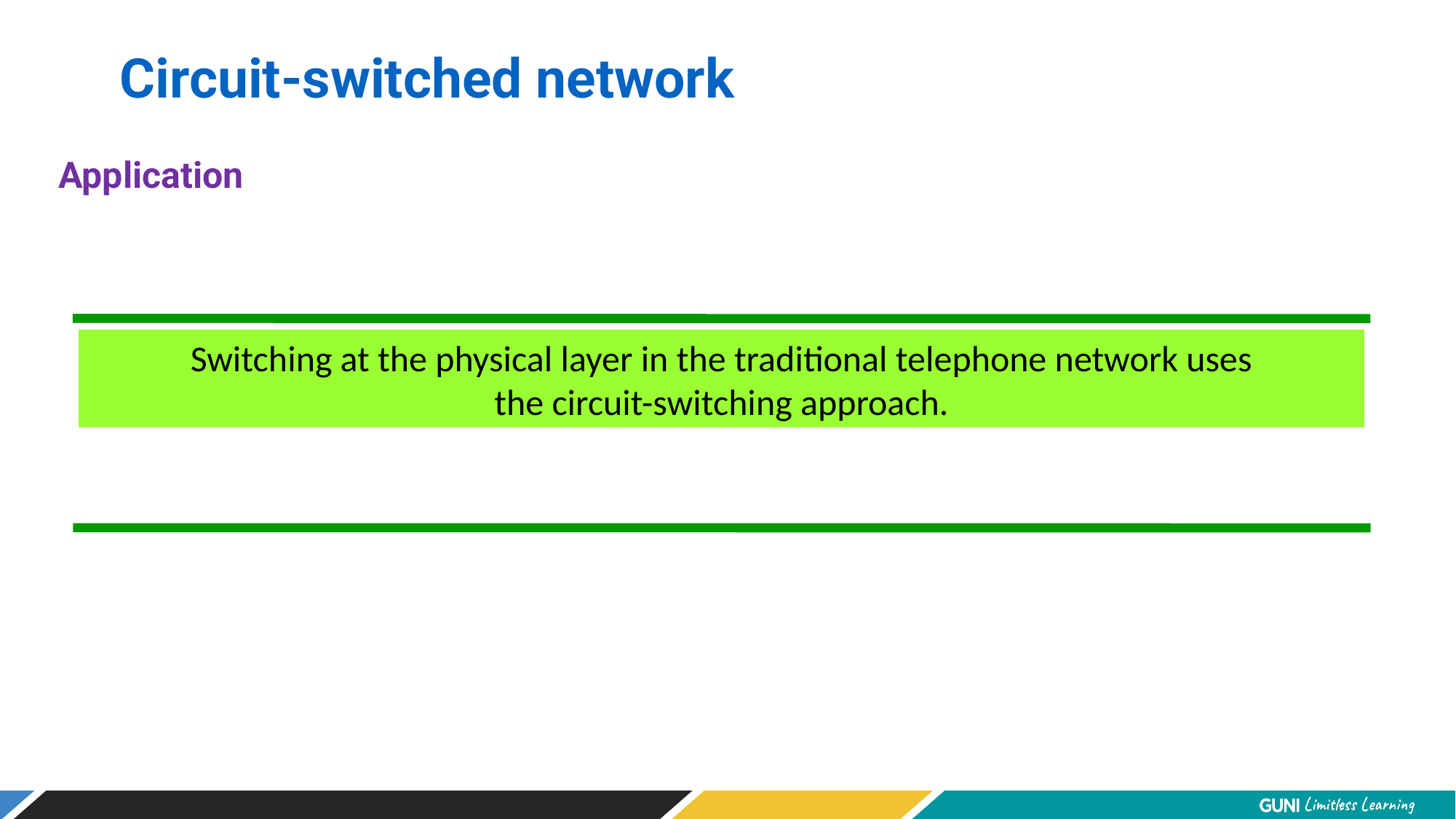

Circuit-switched network
Application

Switching at the physical layer in the traditional telephone network uses
the circuit-switching approach.